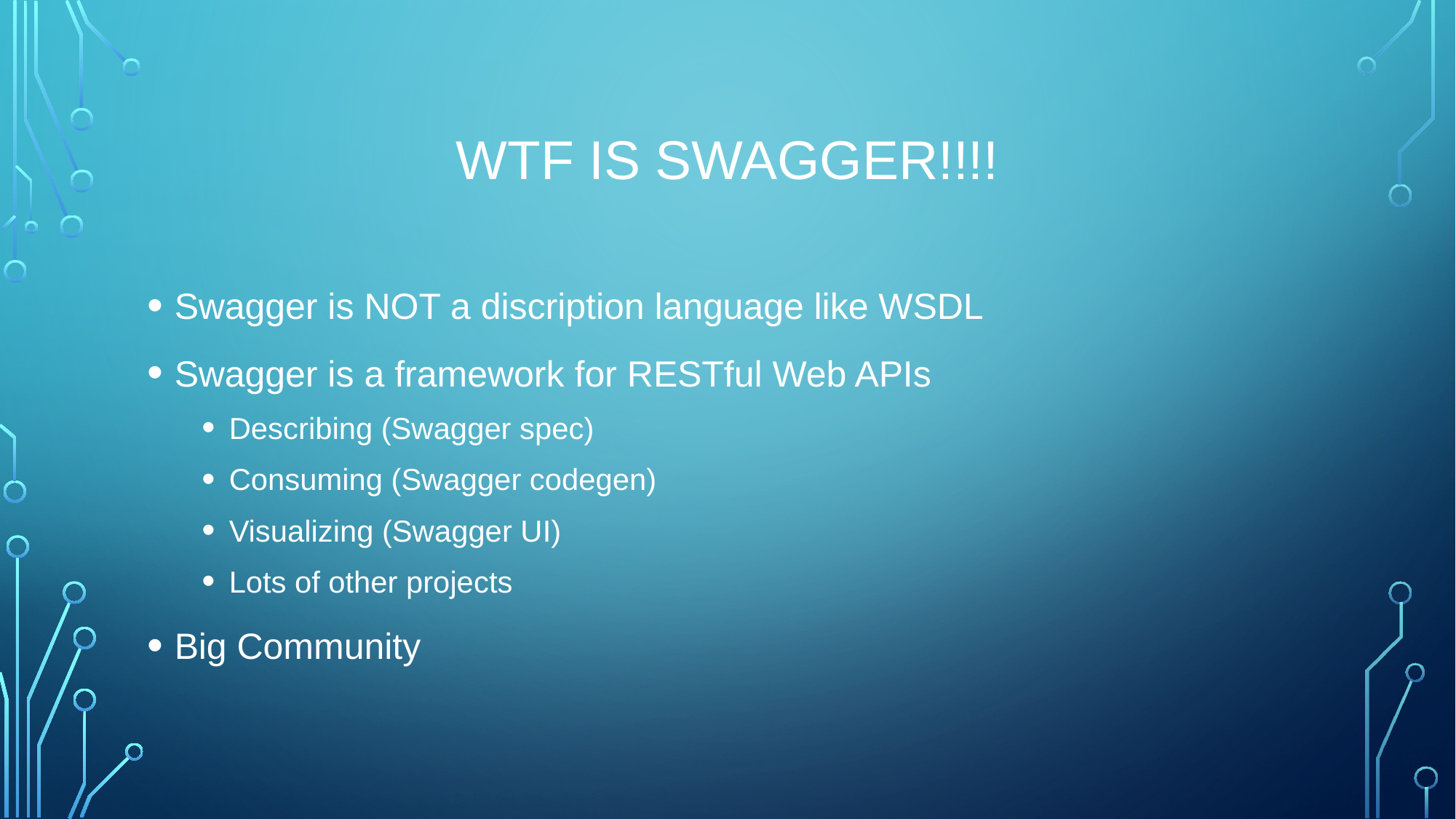

# WTF is swagger!!!!
Swagger is NOT a discription language like WSDL
Swagger is a framework for RESTful Web APIs
Describing (Swagger spec)
Consuming (Swagger codegen)
Visualizing (Swagger UI)
Lots of other projects
Big Community